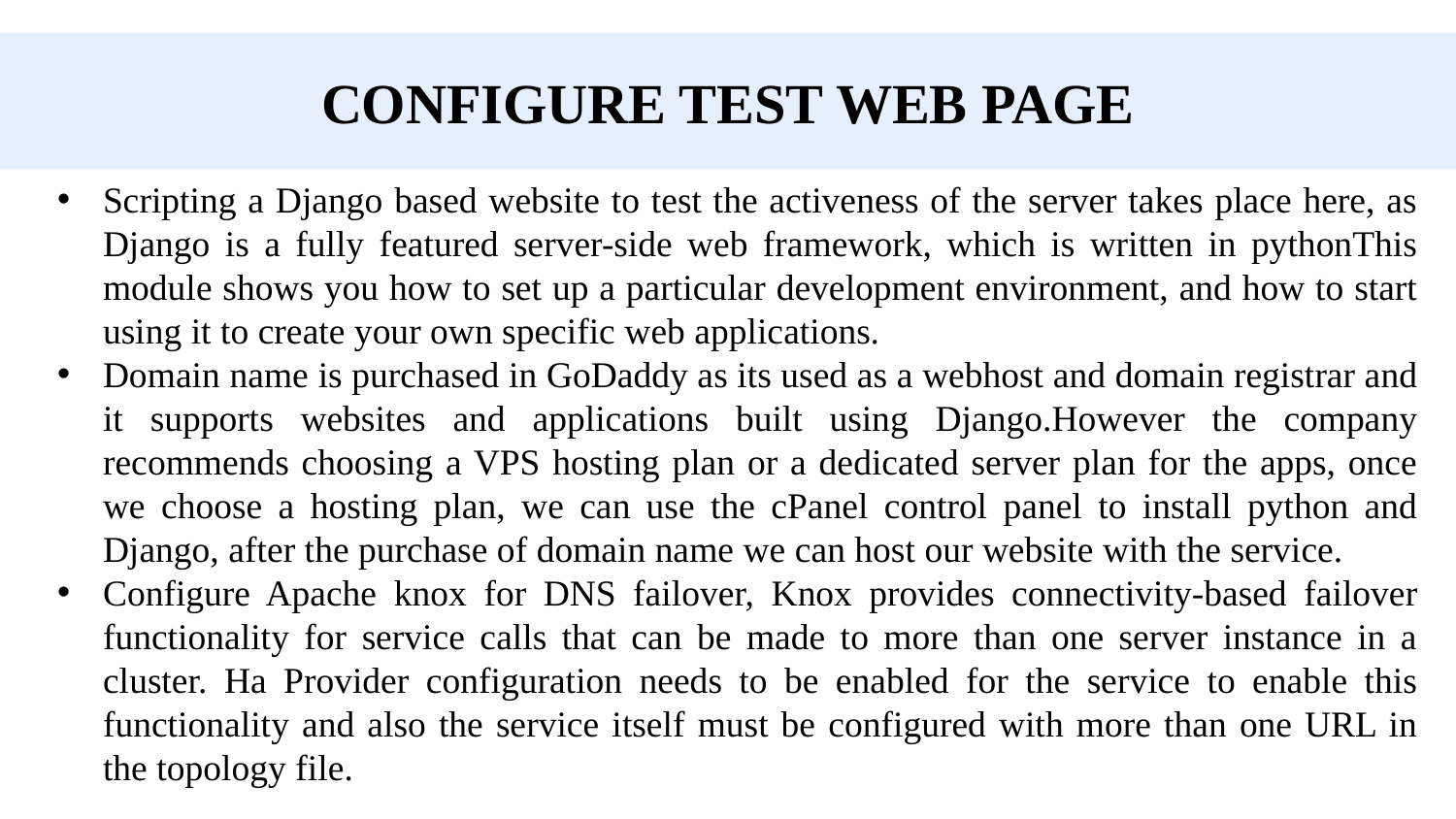

CONFIGURE TEST WEB PAGE
Scripting a Django based website to test the activeness of the server takes place here, as Django is a fully featured server-side web framework, which is written in pythonThis module shows you how to set up a particular development environment, and how to start using it to create your own specific web applications.
Domain name is purchased in GoDaddy as its used as a webhost and domain registrar and it supports websites and applications built using Django.However the company recommends choosing a VPS hosting plan or a dedicated server plan for the apps, once we choose a hosting plan, we can use the cPanel control panel to install python and Django, after the purchase of domain name we can host our website with the service.
Configure Apache knox for DNS failover, Knox provides connectivity-based failover functionality for service calls that can be made to more than one server instance in a cluster. Ha Provider configuration needs to be enabled for the service to enable this functionality and also the service itself must be configured with more than one URL in the topology file.